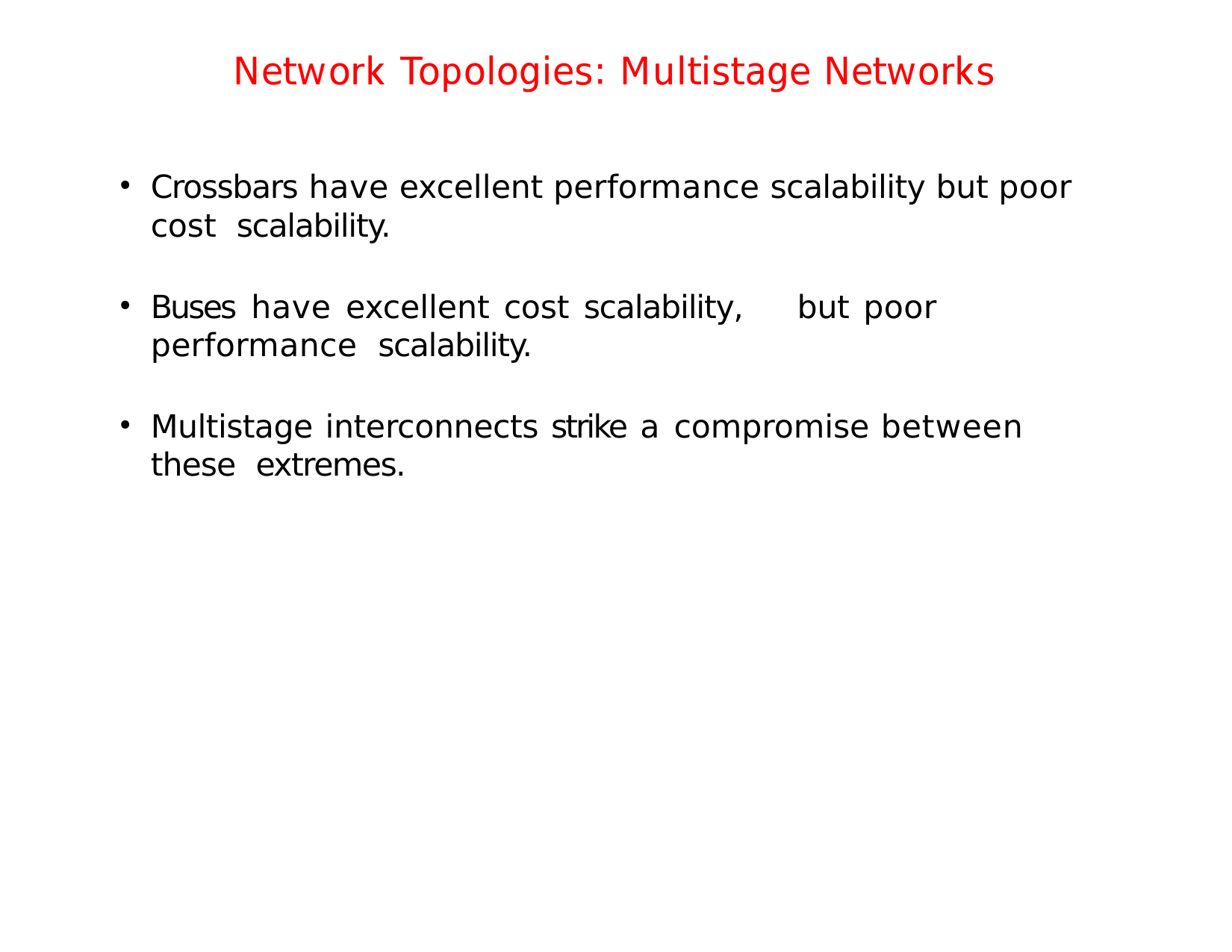

# Network Topologies: Multistage Networks
Crossbars have excellent performance scalability but poor cost  scalability.

Buses have excellent cost scalability,	but poor performance  scalability.

Multistage interconnects strike a compromise between these  extremes.